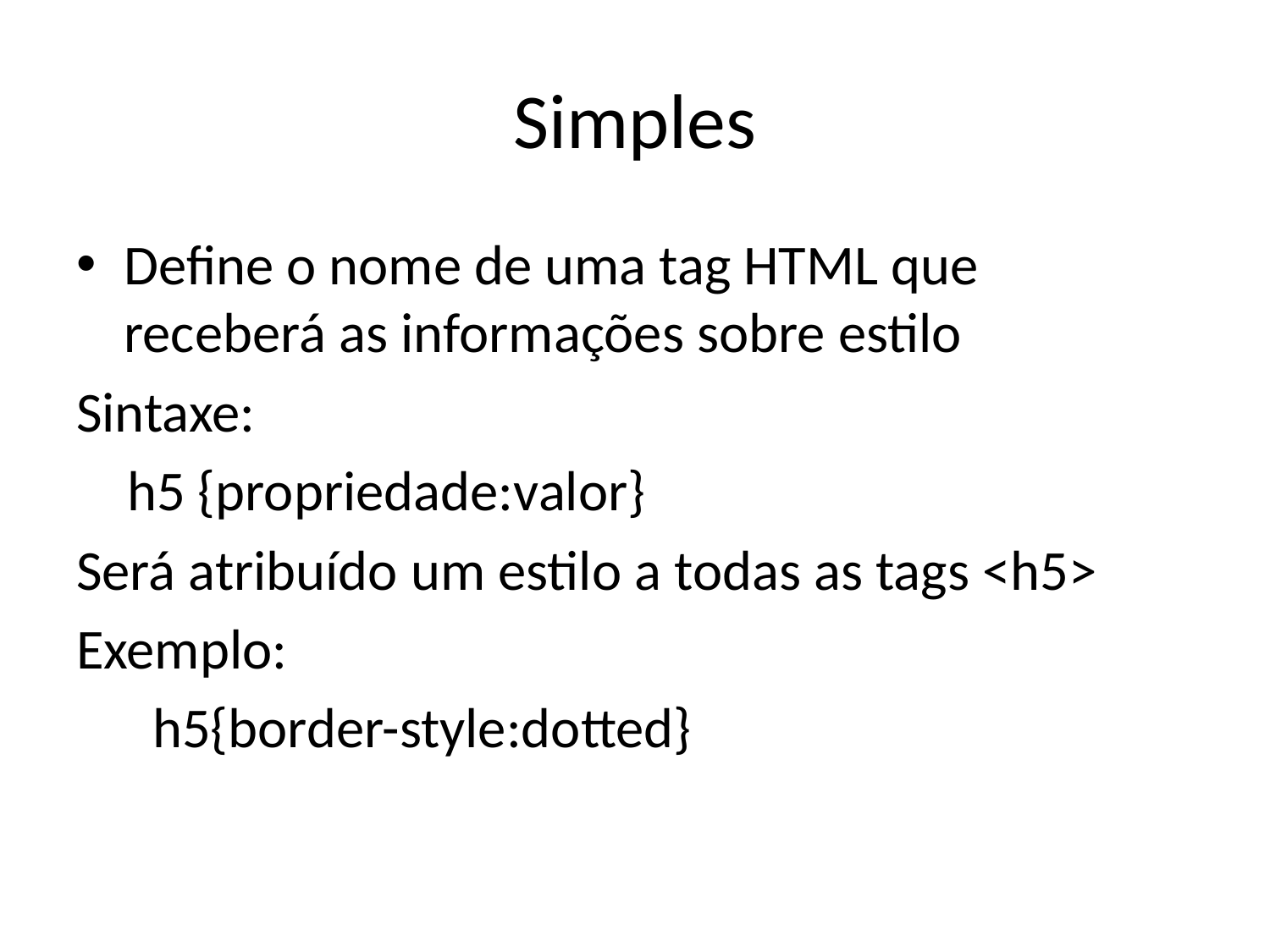

# Simples
Define o nome de uma tag HTML que receberá as informações sobre estilo
Sintaxe:
    h5 {propriedade:valor}
Será atribuído um estilo a todas as tags <h5>
Exemplo:
      h5{border-style:dotted}